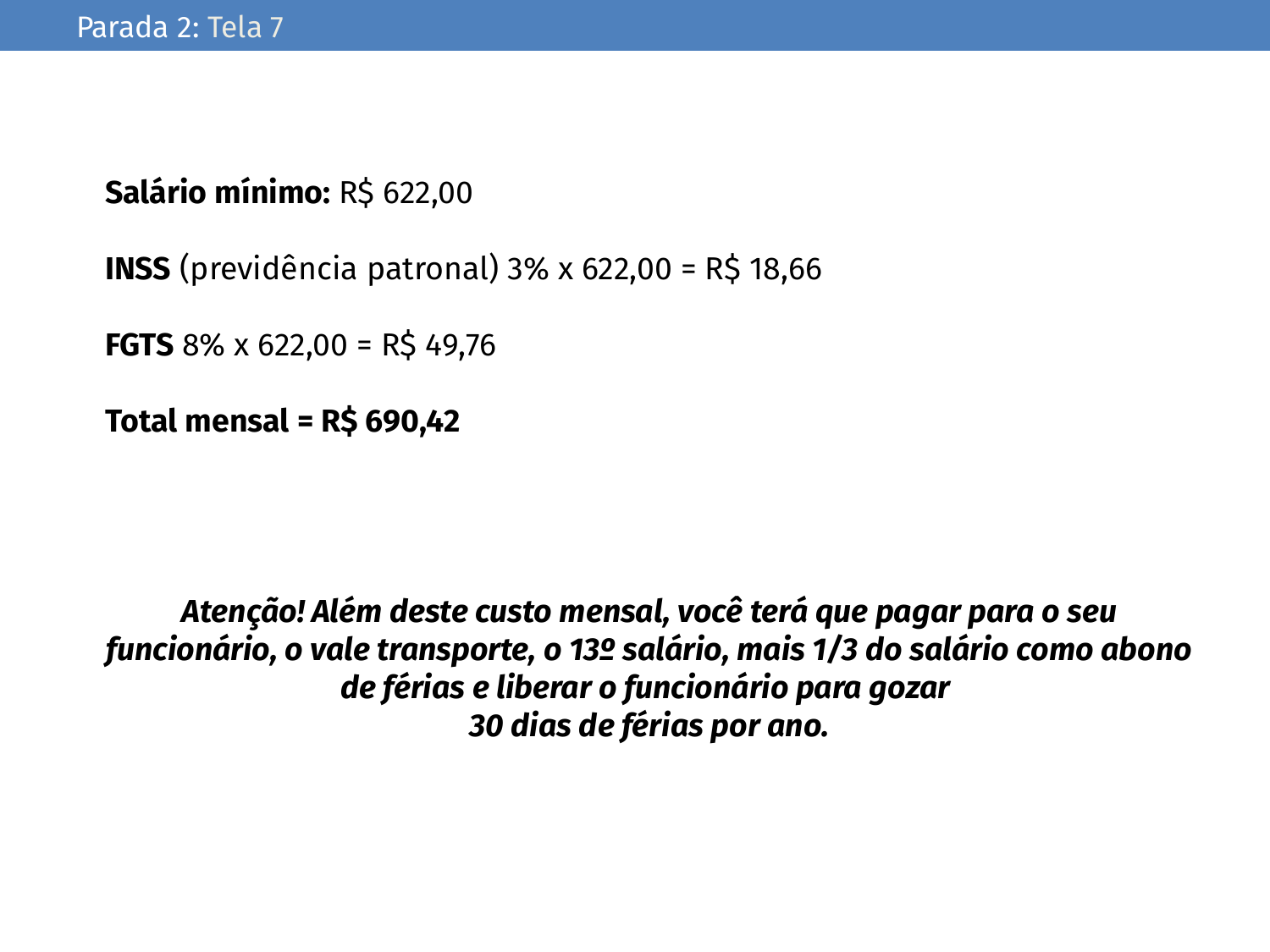

Parada 2: Tela 7
Salário mínimo: R$ 622,00

INSS (previdência patronal) 3% x 622,00 = R$ 18,66

FGTS 8% x 622,00 = R$ 49,76

Total mensal = R$ 690,42

Atenção! Além deste custo mensal, você terá que pagar para o seu funcionário, o vale transporte, o 13º salário, mais 1/3 do salário como abono de férias e liberar o funcionário para gozar
30 dias de férias por ano.